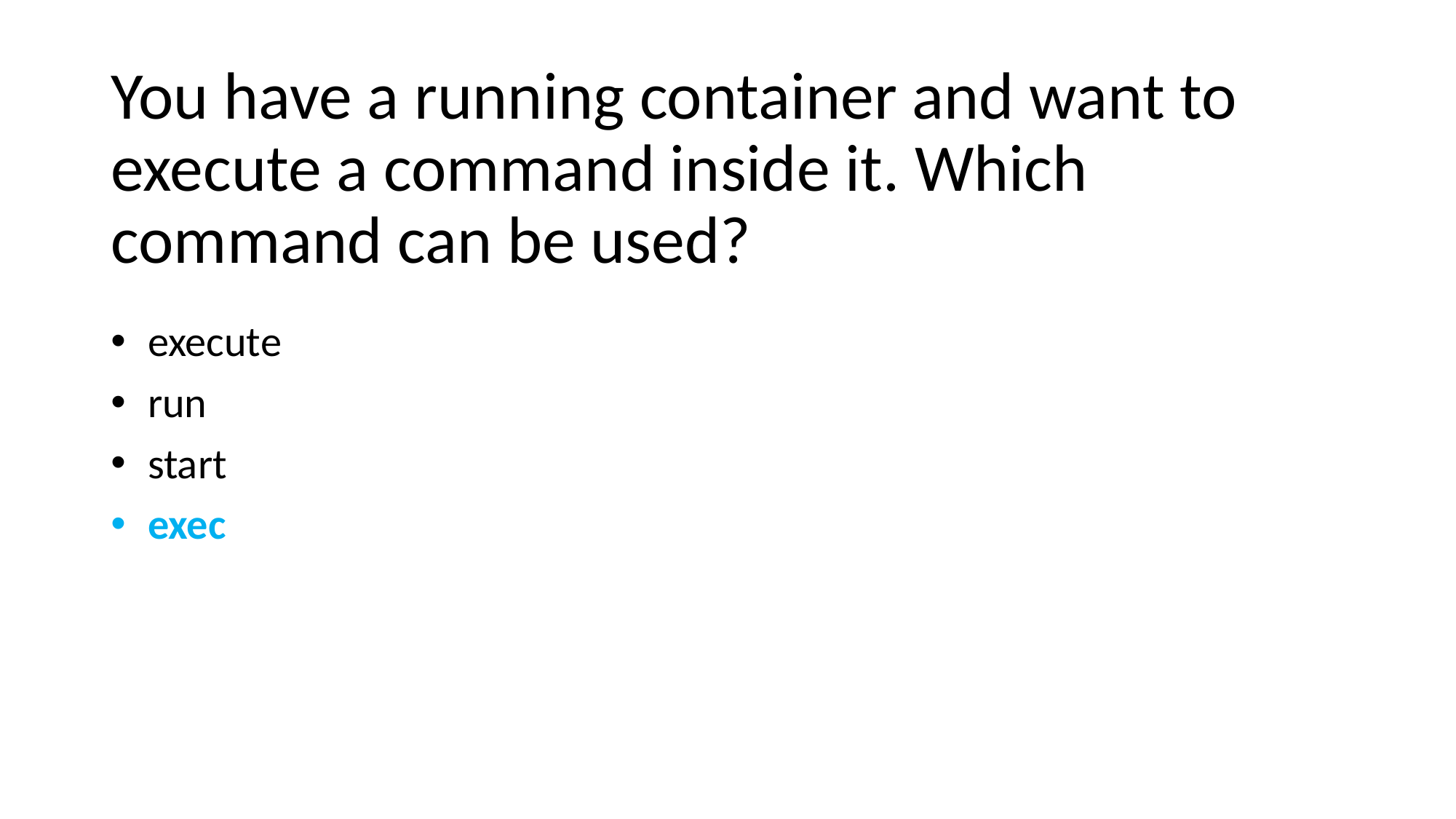

# You have a running container and want to execute a command inside it. Which command can be used?
 execute
 run
 start
 exec